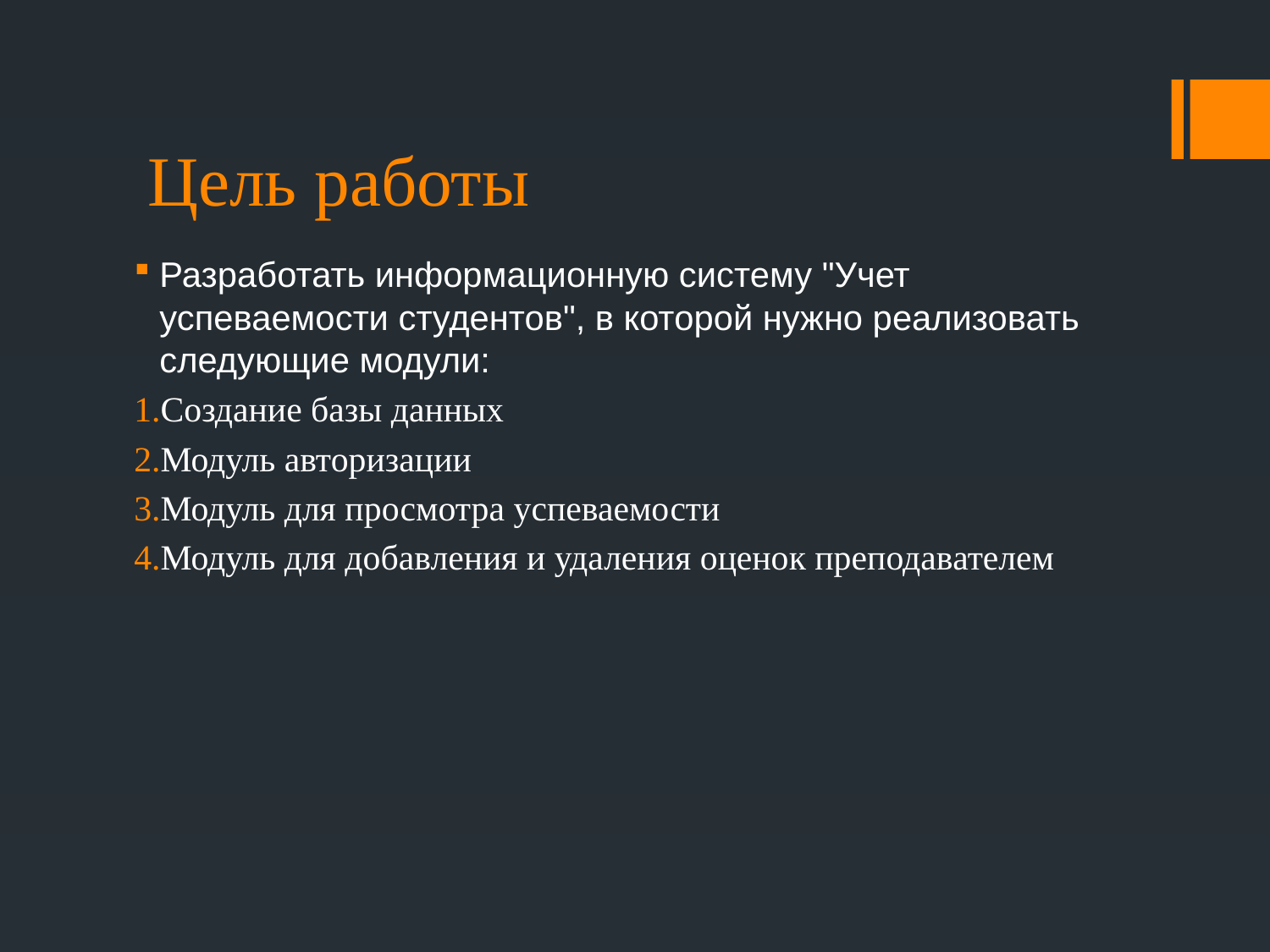

# Цель работы
Разработать информационную систему "Учет успеваемости студентов", в которой нужно реализовать следующие модули:
Создание базы данных
Модуль авторизации
Модуль для просмотра успеваемости
Модуль для добавления и удаления оценок преподавателем